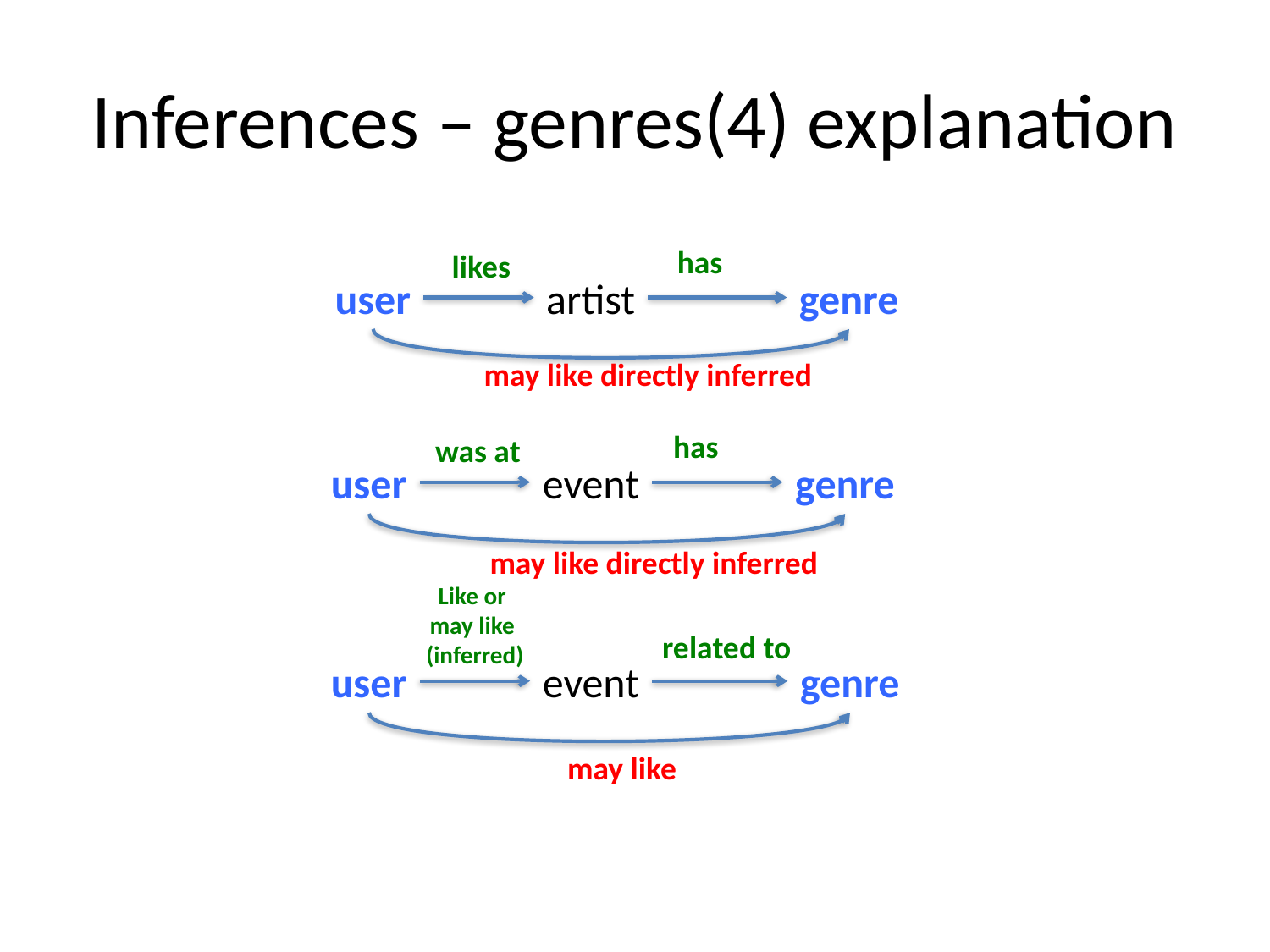

# Inferences – genres(4) explanation
has
likes
user
artist
genre
may like directly inferred
has
was at
user
event
genre
may like directly inferred
Like or
may like
(inferred)
related to
user
event
genre
may like